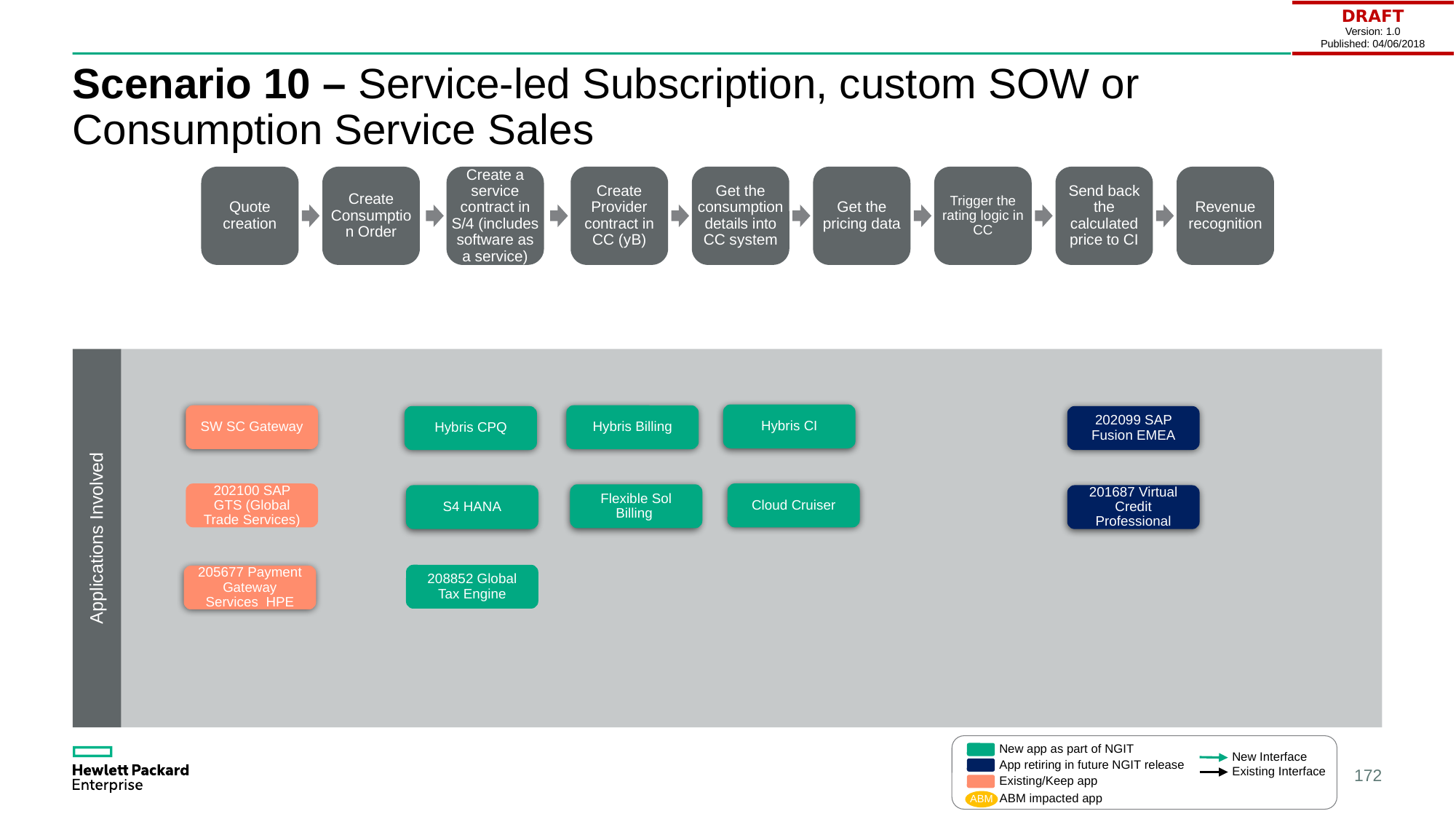

| DRAFT Version: 1.0 Published: 04/06/2018 |
| --- |
# Scenario 10 – Service-led Subscription, custom SOW or Consumption Service Sales
Quote creation
Create Consumption Order
Create a service contract in S/4 (includes software as a service)
Create Provider contract in CC (yB)
Get the consumption details into CC system
Get the pricing data
Trigger the rating logic in CC
Send back the calculated price to CI
Revenue recognition

Applications Involved

Hybris CI
Hybris Billing
SW SC Gateway
Hybris CPQ
202099 SAP Fusion EMEA
Cloud Cruiser
202100 SAP GTS (Global Trade Services)
Flexible Sol Billing
S4 HANA
201687 Virtual Credit Professional
208852 Global Tax Engine
205677 Payment Gateway Services  HPE

New app as part of NGIT

New Interface
App retiring in future NGIT release

Existing Interface
Existing/Keep app

ABM impacted app
ABM
172